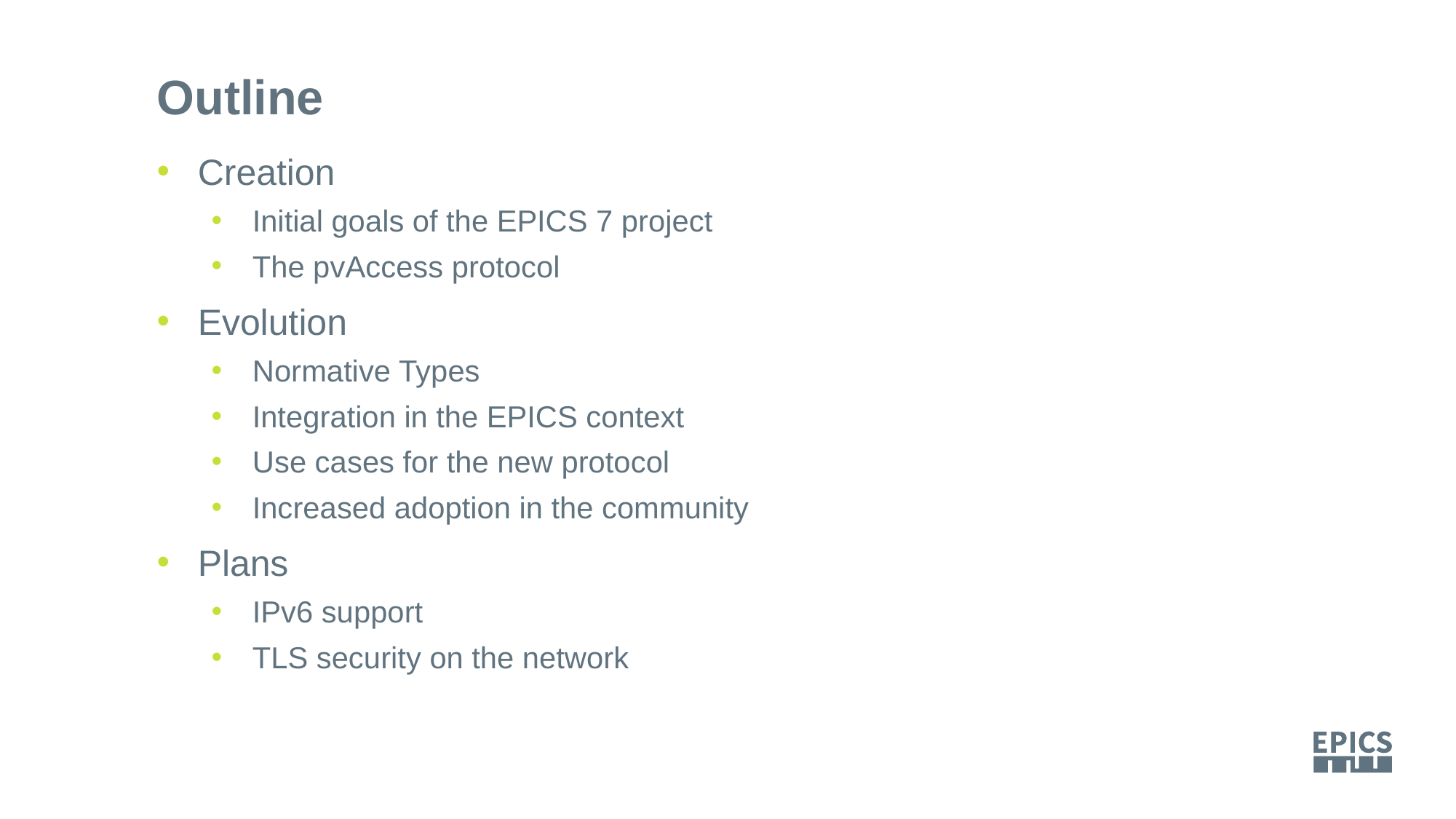

Outline
Creation
Initial goals of the EPICS 7 project
The pvAccess protocol
Evolution
Normative Types
Integration in the EPICS context
Use cases for the new protocol
Increased adoption in the community
Plans
IPv6 support
TLS security on the network